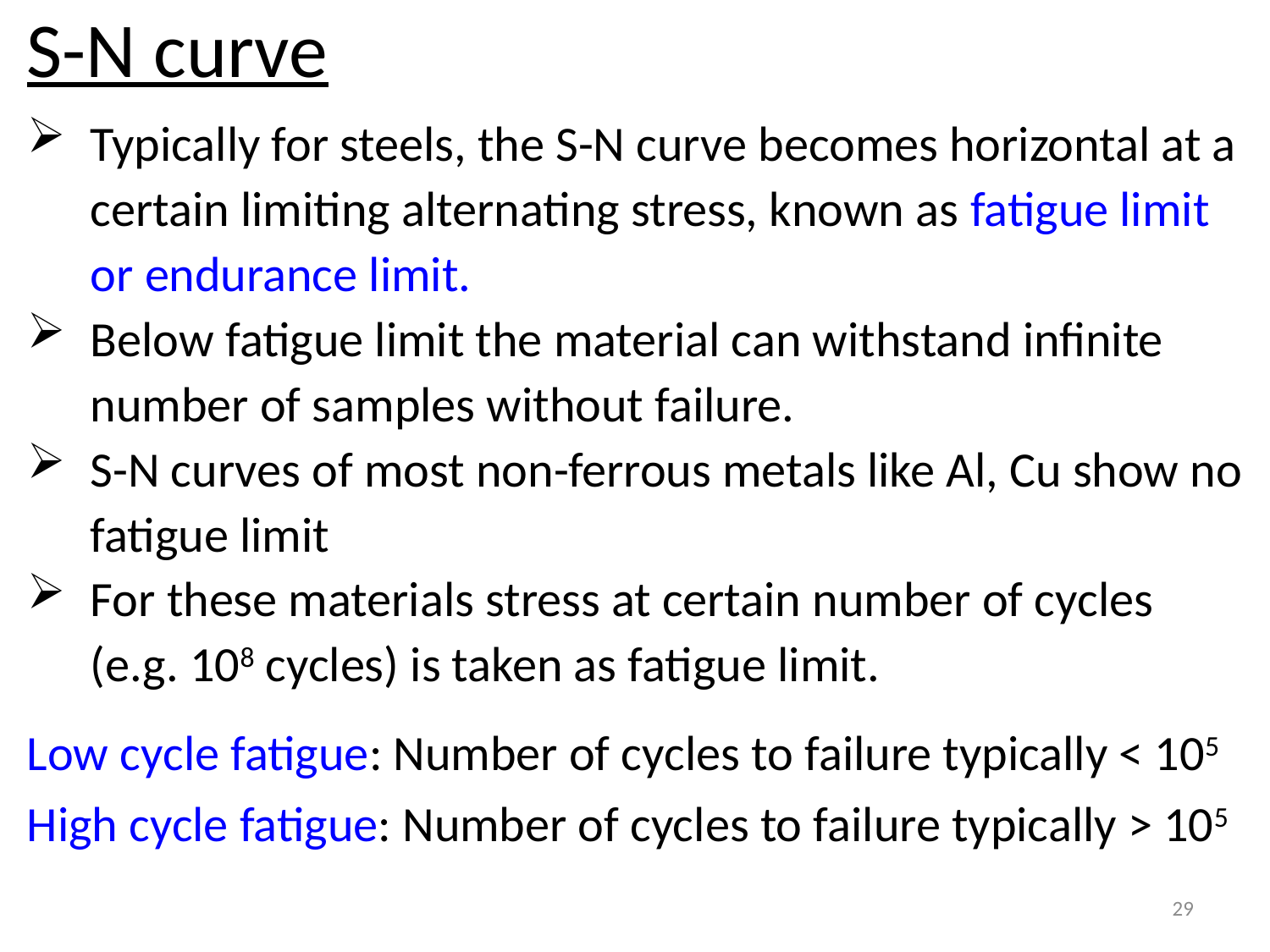

S-N curve
Typically for steels, the S-N curve becomes horizontal at a certain limiting alternating stress, known as fatigue limit or endurance limit.
Below fatigue limit the material can withstand infinite number of samples without failure.
S-N curves of most non-ferrous metals like Al, Cu show no fatigue limit
For these materials stress at certain number of cycles (e.g. 108 cycles) is taken as fatigue limit.
Low cycle fatigue: Number of cycles to failure typically < 105
High cycle fatigue: Number of cycles to failure typically > 105
29